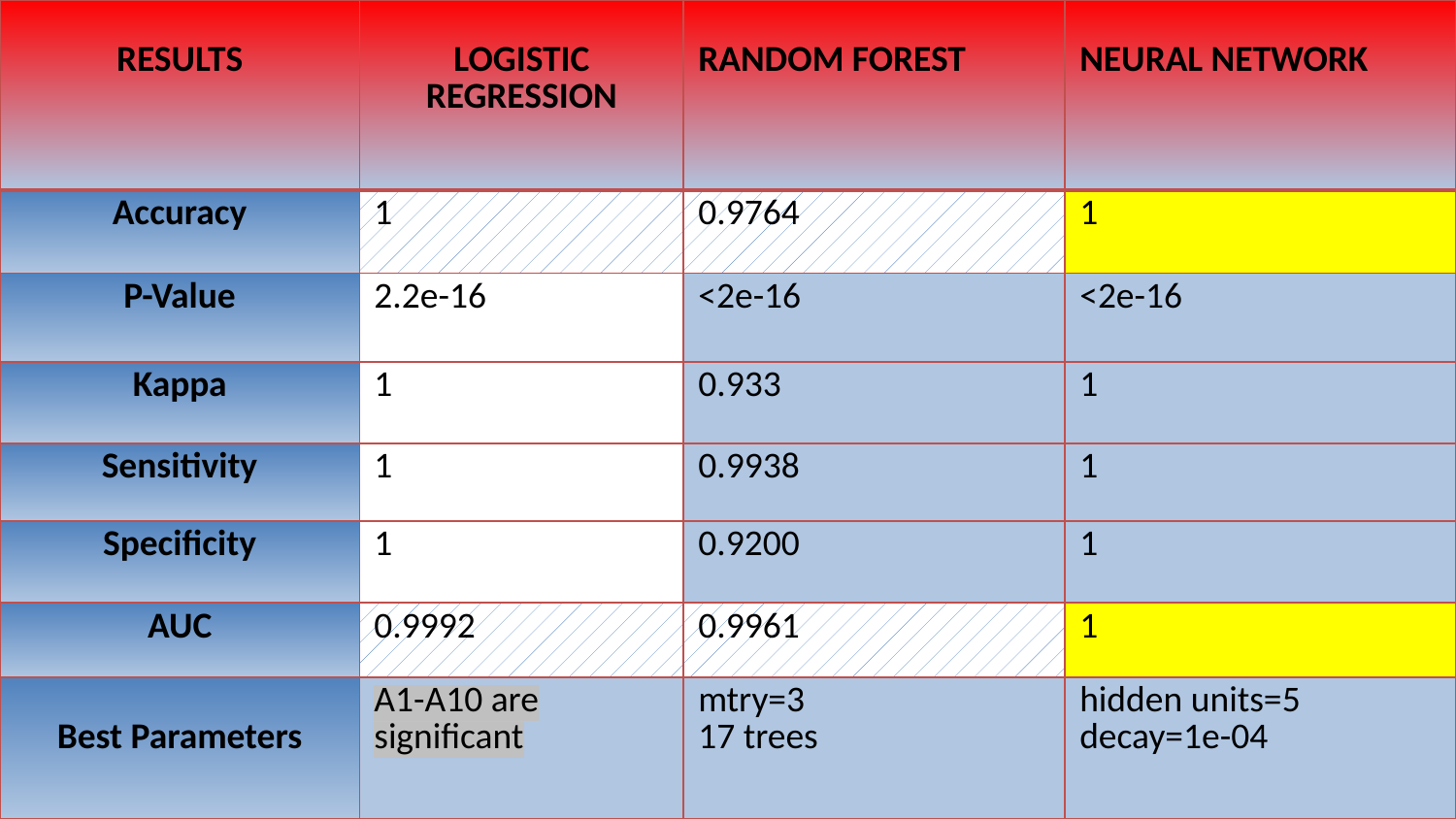

| RESULTS | LOGISTIC REGRESSION | RANDOM FOREST | NEURAL NETWORK |
| --- | --- | --- | --- |
| Accuracy | 1 | 0.9764 | 1 |
| P-Value | 2.2e-16 | <2e-16 | <2e-16 |
| Kappa | 1 | 0.933 | 1 |
| Sensitivity | 1 | 0.9938 | 1 |
| Specificity | 1 | 0.9200 | 1 |
| AUC | 0.9992 | 0.9961 | 1 |
| Best Parameters | A1-A10 are significant | mtry=3 17 trees | hidden units=5 decay=1e-04 |
# Model Results: Pre-Lasso Selection